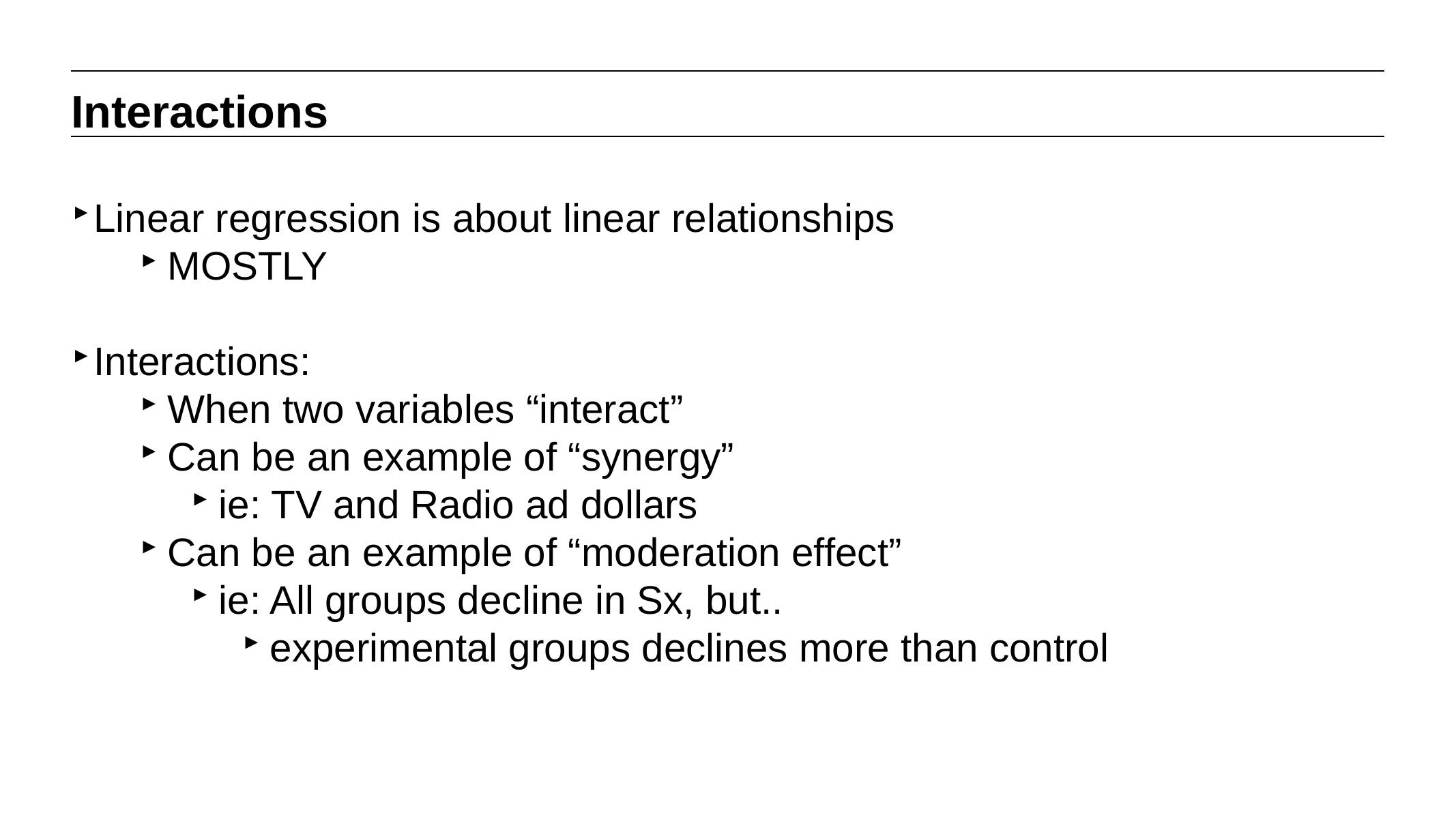

Interactions

Linear regression is about linear relationships
MOSTLY

Interactions:
When two variables “interact”
Can be an example of “synergy”
ie: TV and Radio ad dollars
Can be an example of “moderation effect”
ie: All groups decline in Sx, but..
experimental groups declines more than control